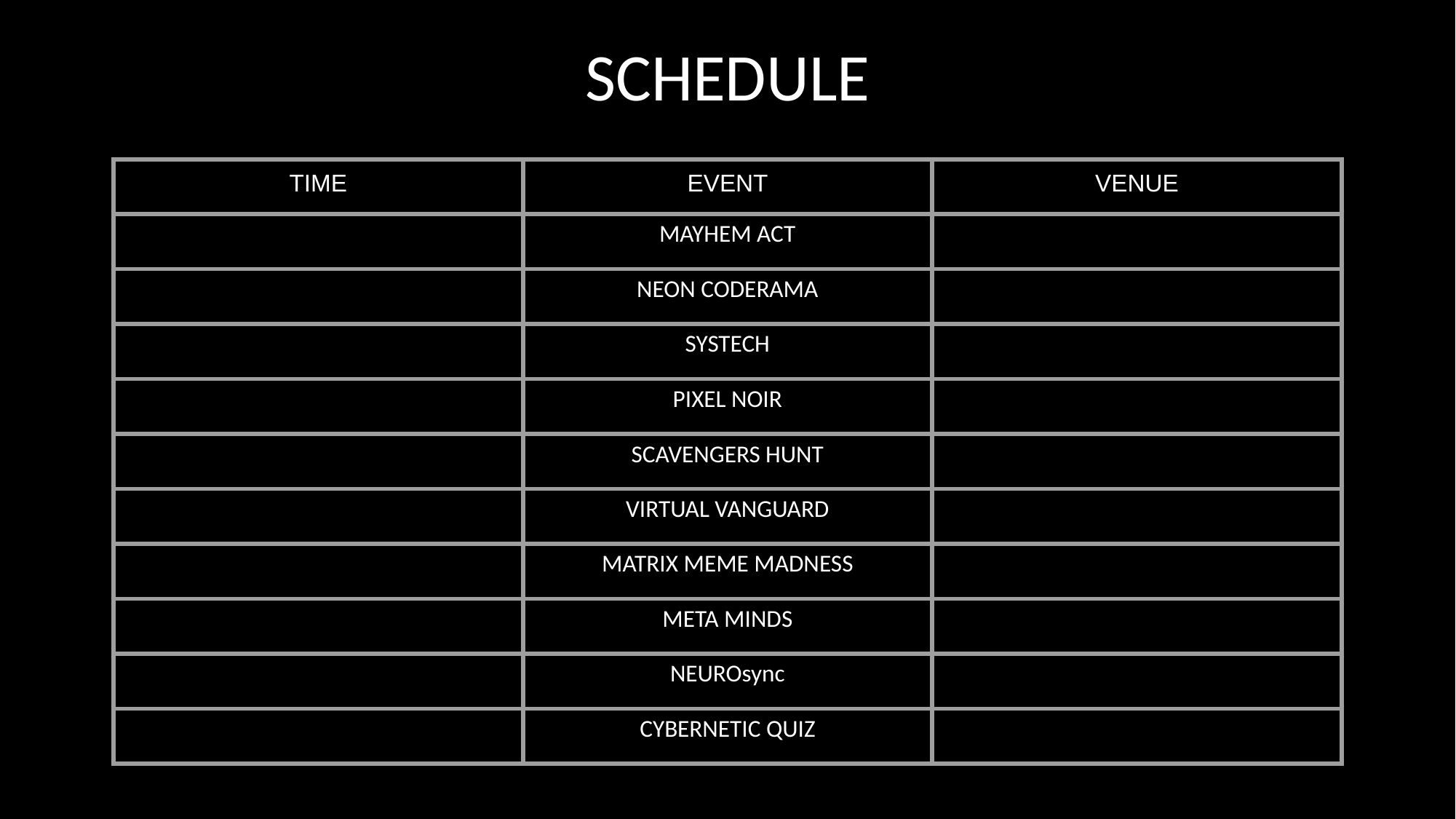

# SCHEDULE
| TIME | EVENT | VENUE |
| --- | --- | --- |
|  | MAYHEM ACT |  |
|  | NEON CODERAMA |  |
|  | SYSTECH |  |
|  | PIXEL NOIR |  |
|  | SCAVENGERS HUNT |  |
|  | VIRTUAL VANGUARD |  |
|  | MATRIX MEME MADNESS |  |
|  | META MINDS |  |
|  | NEUROsync |  |
|  | CYBERNETIC QUIZ |  |